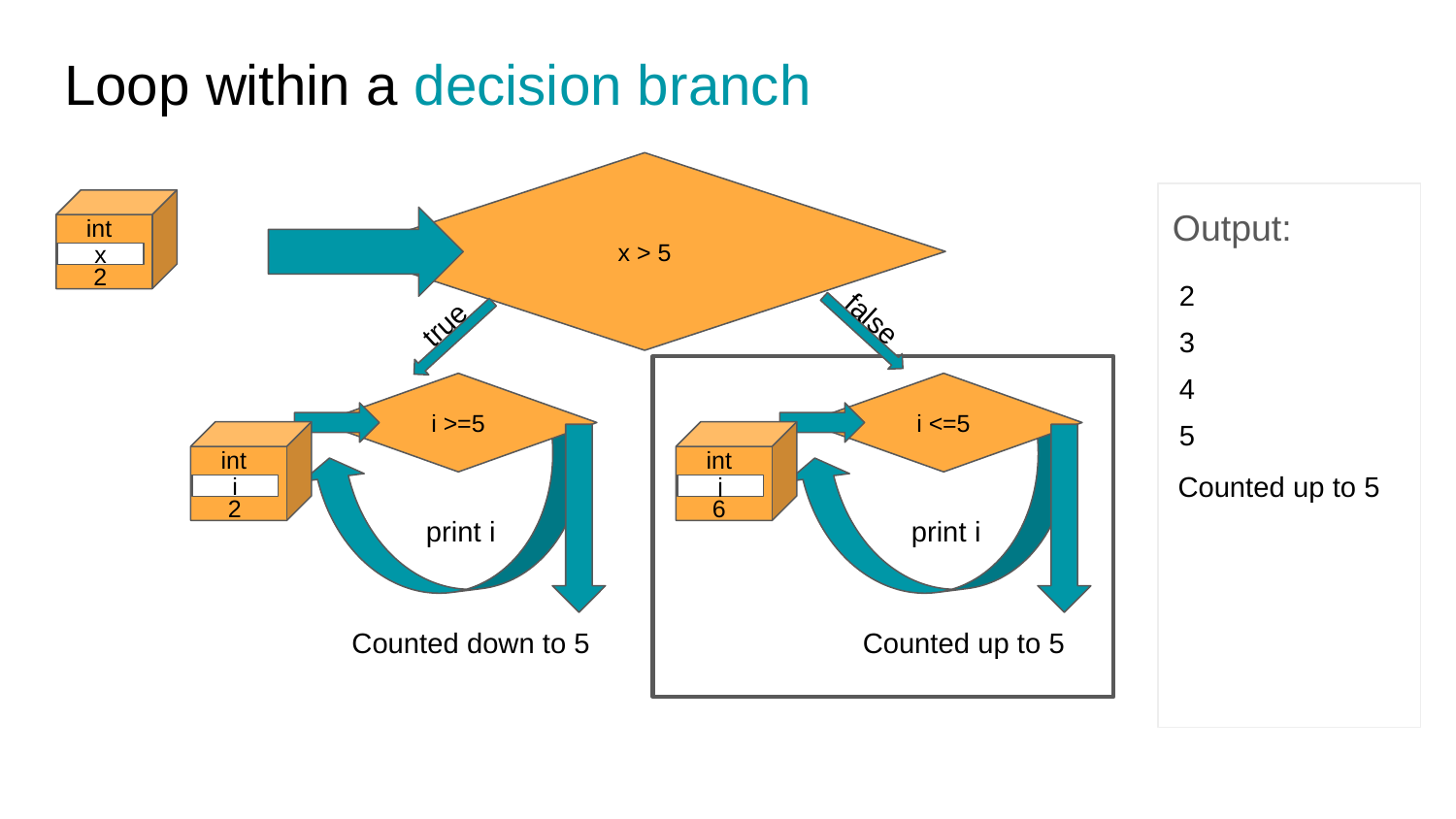

# Loop within a decision branch
x > 5
Output:

int

x
2
2
3
false

true

4

i >=5
i <=5

5

int
int
Counted up to 5

i
j

2
3
4
5
6
2
print i
print i
Counted down to 5
Counted up to 5